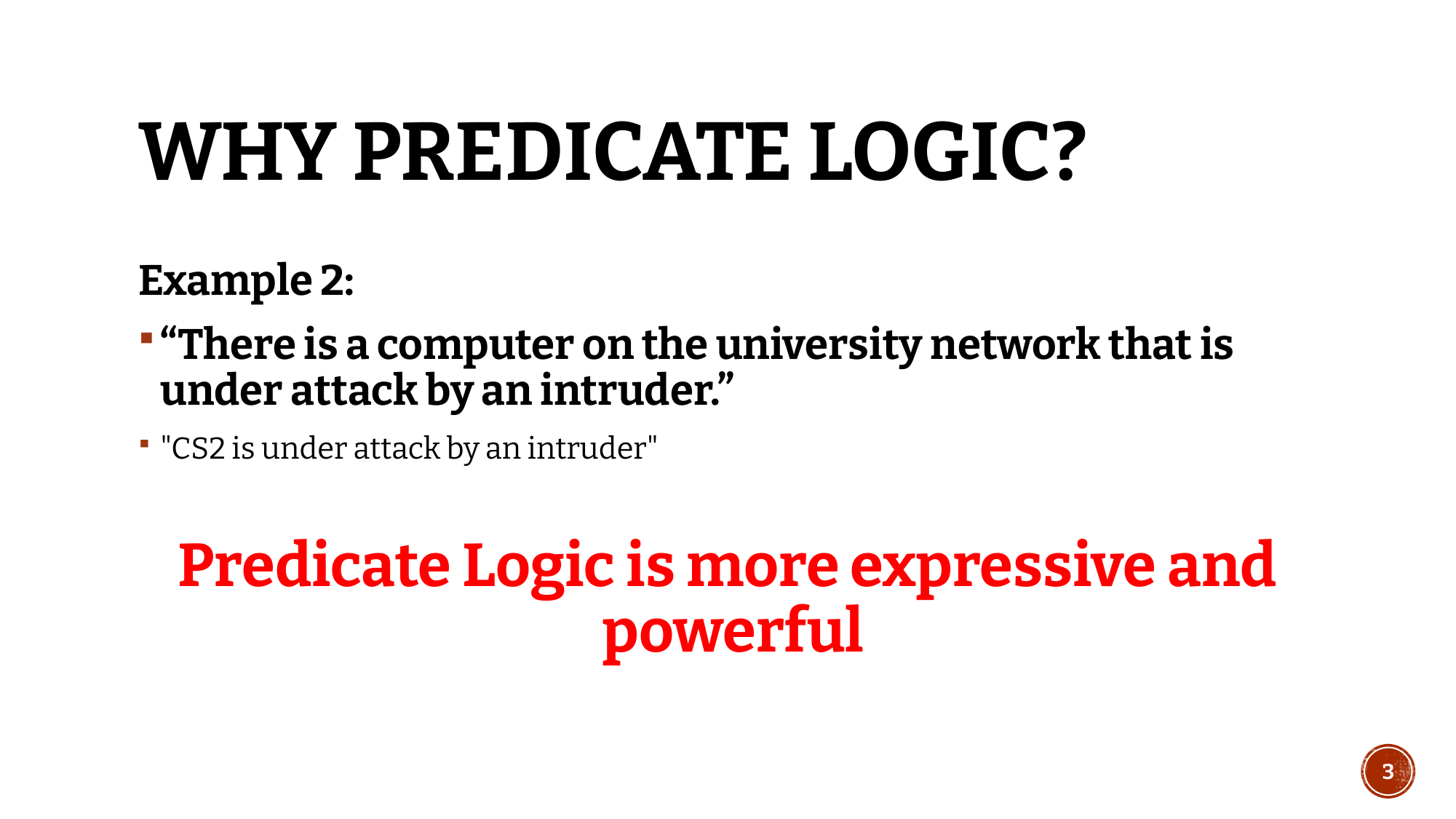

# Why Predicate Logic?
Example 2:
“There is a computer on the university network that is under attack by an intruder.”
"CS2 is under attack by an intruder"

Predicate Logic is more expressive and powerful

3